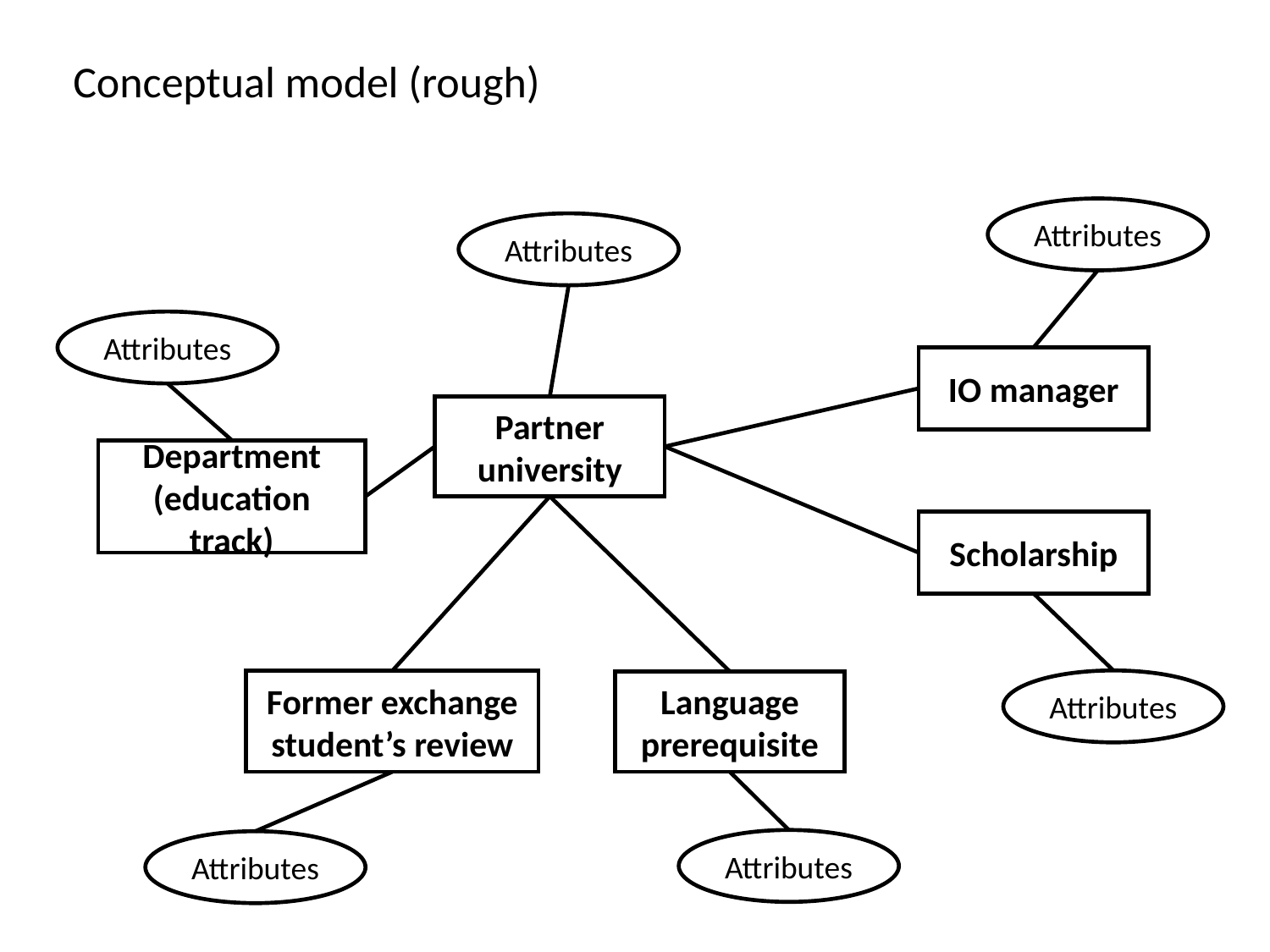

Conceptual model (rough)
Attributes
Attributes
Attributes
IO manager
Partner university
Department (education track)
Scholarship
Attributes
Former exchange student’s review
Language prerequisite
Attributes
Attributes